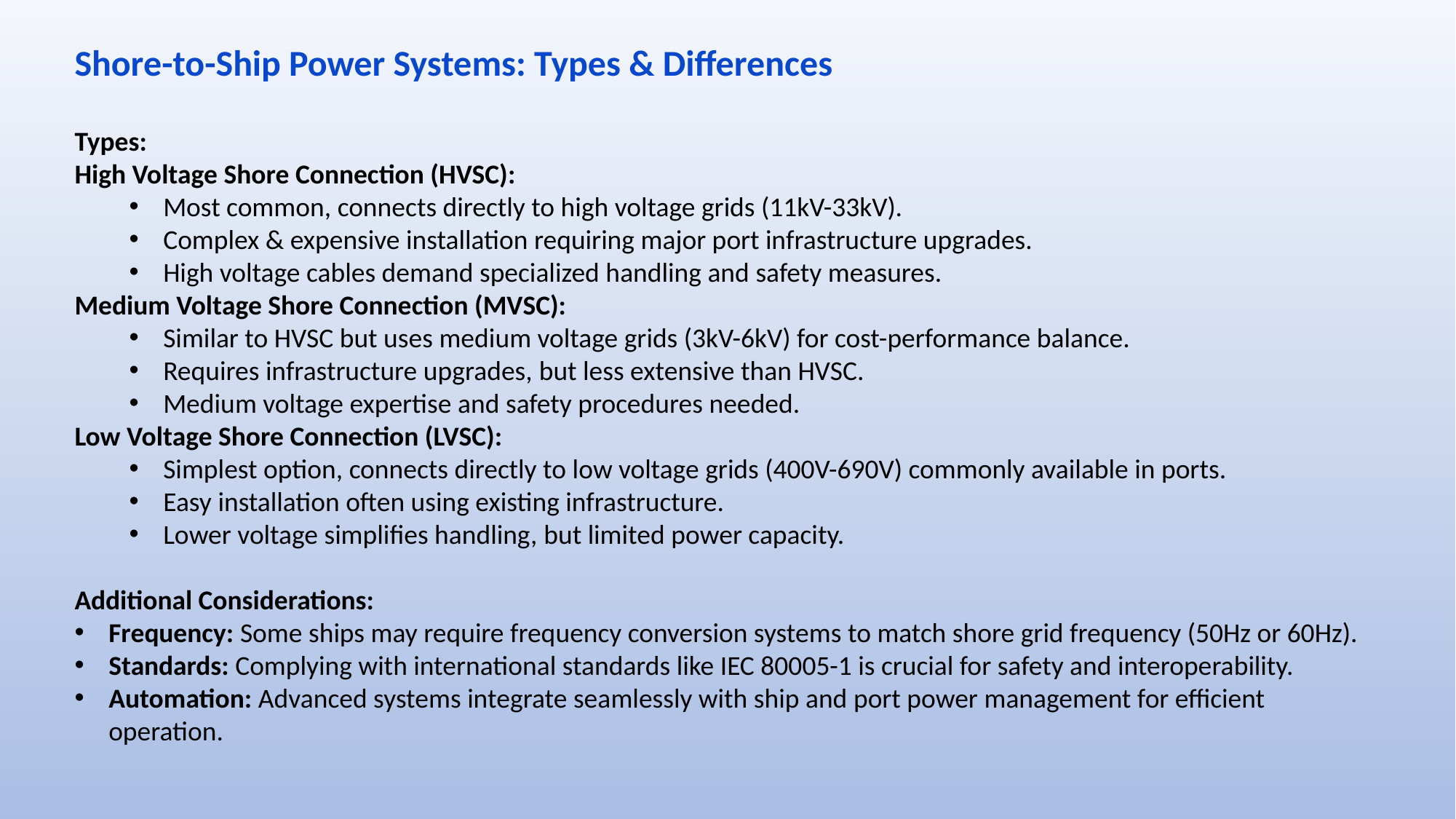

Shore-to-Ship Power Systems: Types & Differences
Types:
High Voltage Shore Connection (HVSC):
Most common, connects directly to high voltage grids (11kV-33kV).
Complex & expensive installation requiring major port infrastructure upgrades.
High voltage cables demand specialized handling and safety measures.
Medium Voltage Shore Connection (MVSC):
Similar to HVSC but uses medium voltage grids (3kV-6kV) for cost-performance balance.
Requires infrastructure upgrades, but less extensive than HVSC.
Medium voltage expertise and safety procedures needed.
Low Voltage Shore Connection (LVSC):
Simplest option, connects directly to low voltage grids (400V-690V) commonly available in ports.
Easy installation often using existing infrastructure.
Lower voltage simplifies handling, but limited power capacity.

Additional Considerations:
Frequency: Some ships may require frequency conversion systems to match shore grid frequency (50Hz or 60Hz).
Standards: Complying with international standards like IEC 80005-1 is crucial for safety and interoperability.
Automation: Advanced systems integrate seamlessly with ship and port power management for efficient operation.